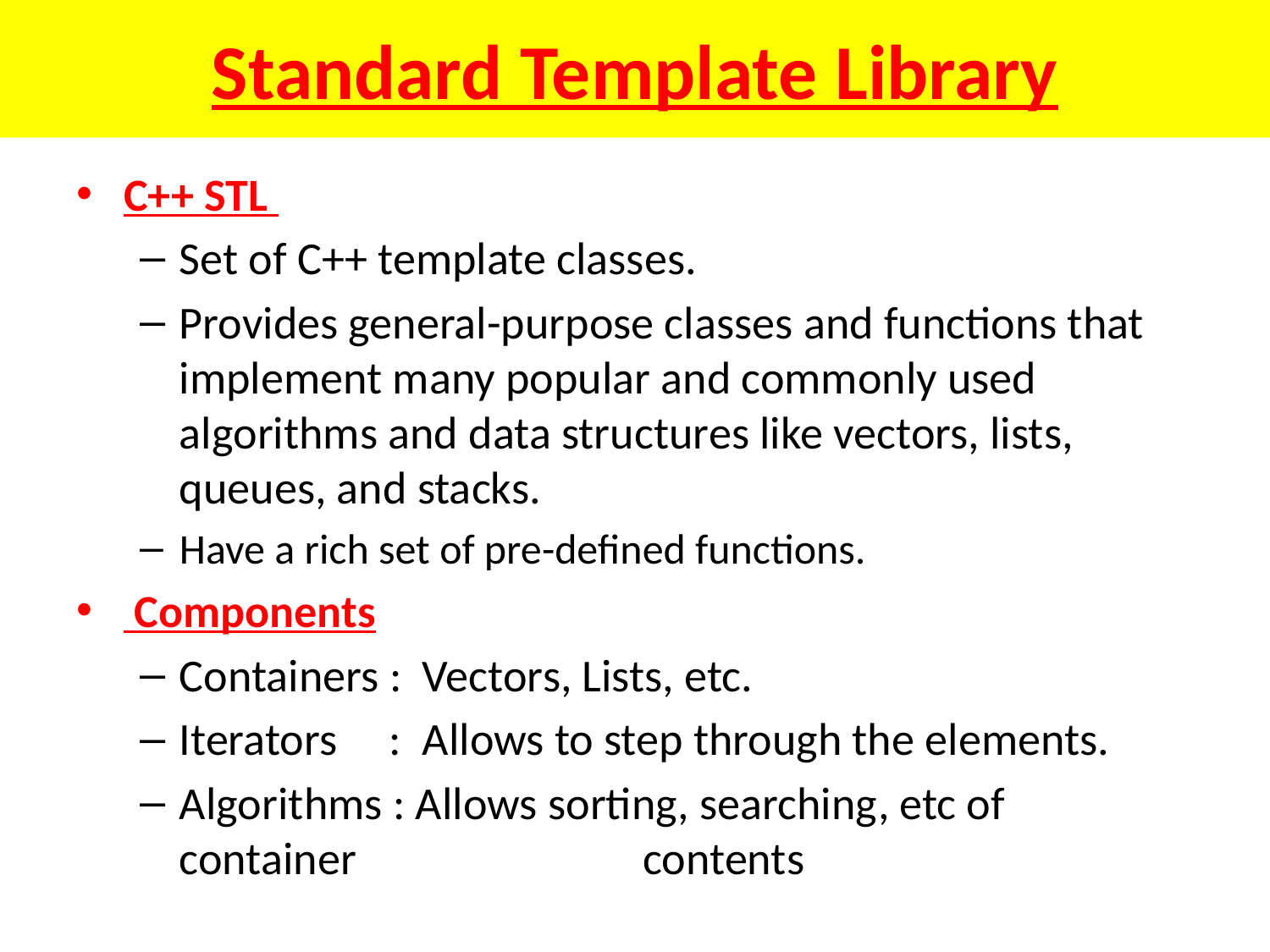

# Standard Template Library
C++ STL
Set of C++ template classes.
Provides general-purpose classes and functions that implement many popular and commonly used algorithms and data structures like vectors, lists, queues, and stacks.
Have a rich set of pre-defined functions.
 Components
Containers :  Vectors, Lists, etc.
Iterators     :  Allows to step through the elements.
Algorithms : Allows sorting, searching, etc of container 		        contents